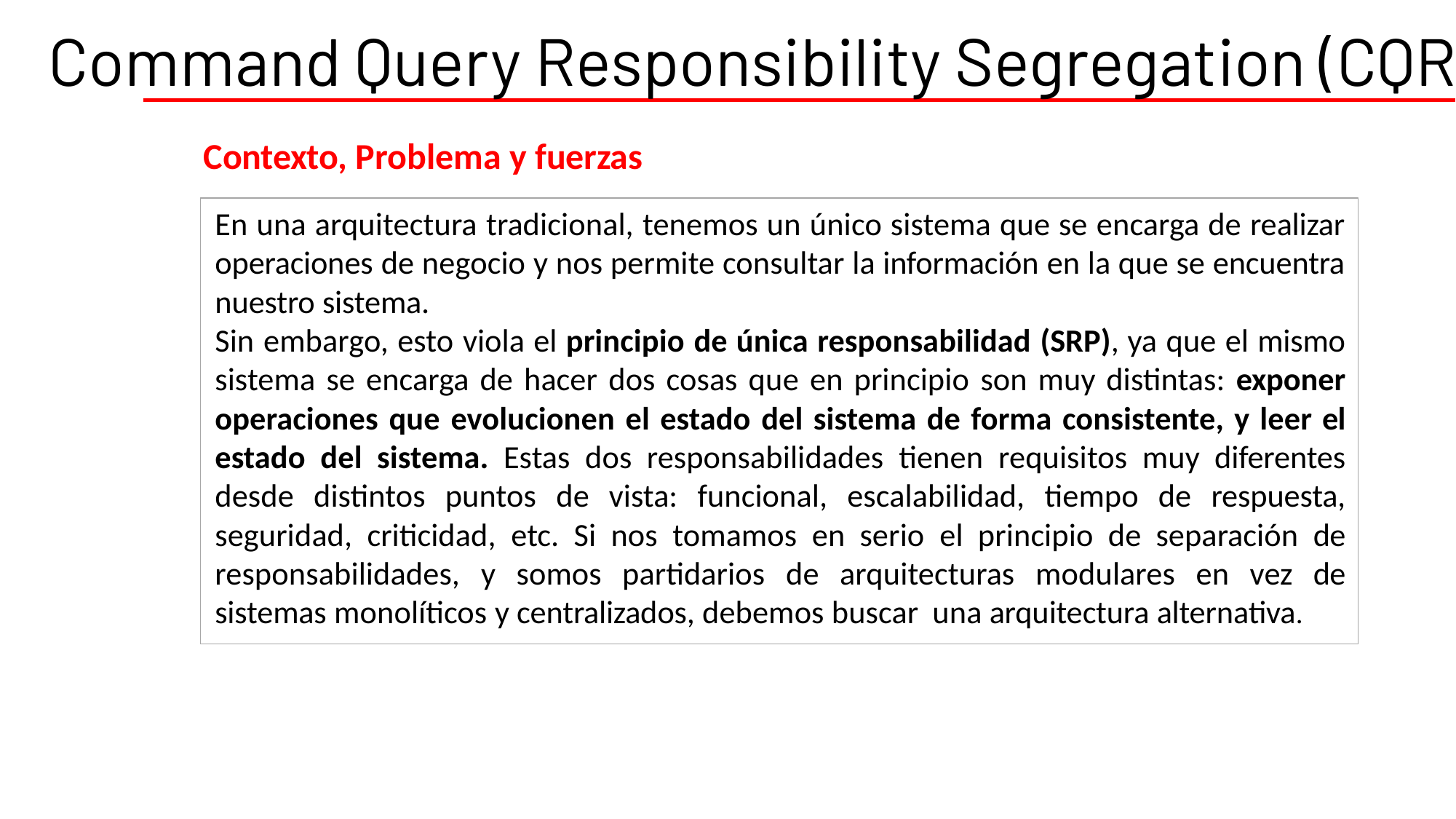

# Command Query Responsibility Segregation (CQRS)

Contexto, Problema y fuerzas
En una arquitectura tradicional, tenemos un único sistema que se encarga de realizar operaciones de negocio y nos permite consultar la información en la que se encuentra nuestro sistema.
Sin embargo, esto viola el principio de única responsabilidad (SRP), ya que el mismo sistema se encarga de hacer dos cosas que en principio son muy distintas: exponer operaciones que evolucionen el estado del sistema de forma consistente, y leer el estado del sistema. Estas dos responsabilidades tienen requisitos muy diferentes desde  distintos  puntos  de  vista:  funcional,  escalabilidad,  tiempo  de  respuesta, seguridad, criticidad, etc. Si nos tomamos en serio el principio de separación de responsabilidades,  y  somos  partidarios  de  arquitecturas  modulares  en  vez  de sistemas monolíticos y centralizados, debemos buscar una arquitectura alternativa.

CJava, siempre para apoyarte.